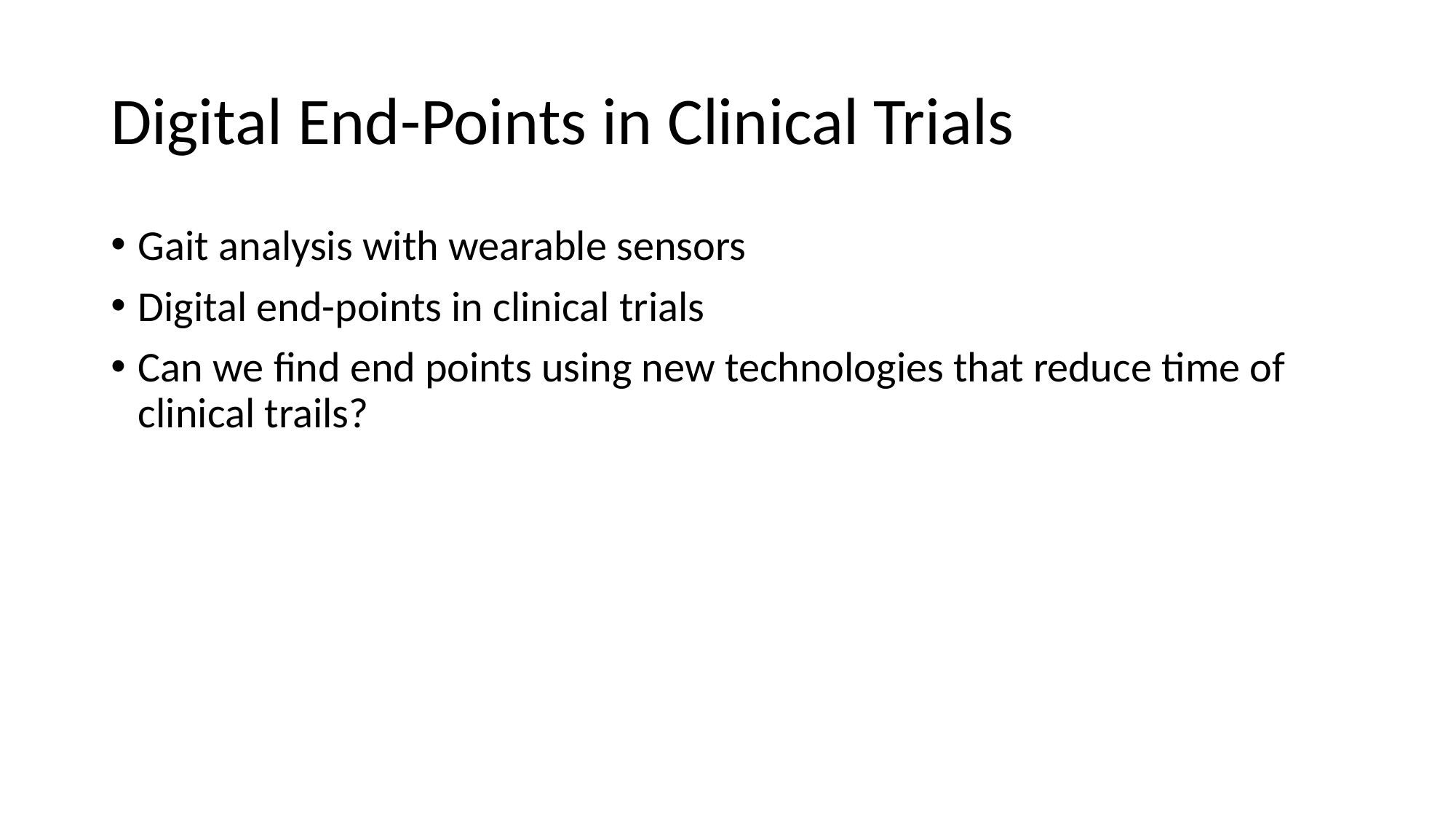

# Digital End-Points in Clinical Trials
Gait analysis with wearable sensors
Digital end-points in clinical trials
Can we find end points using new technologies that reduce time of clinical trails?